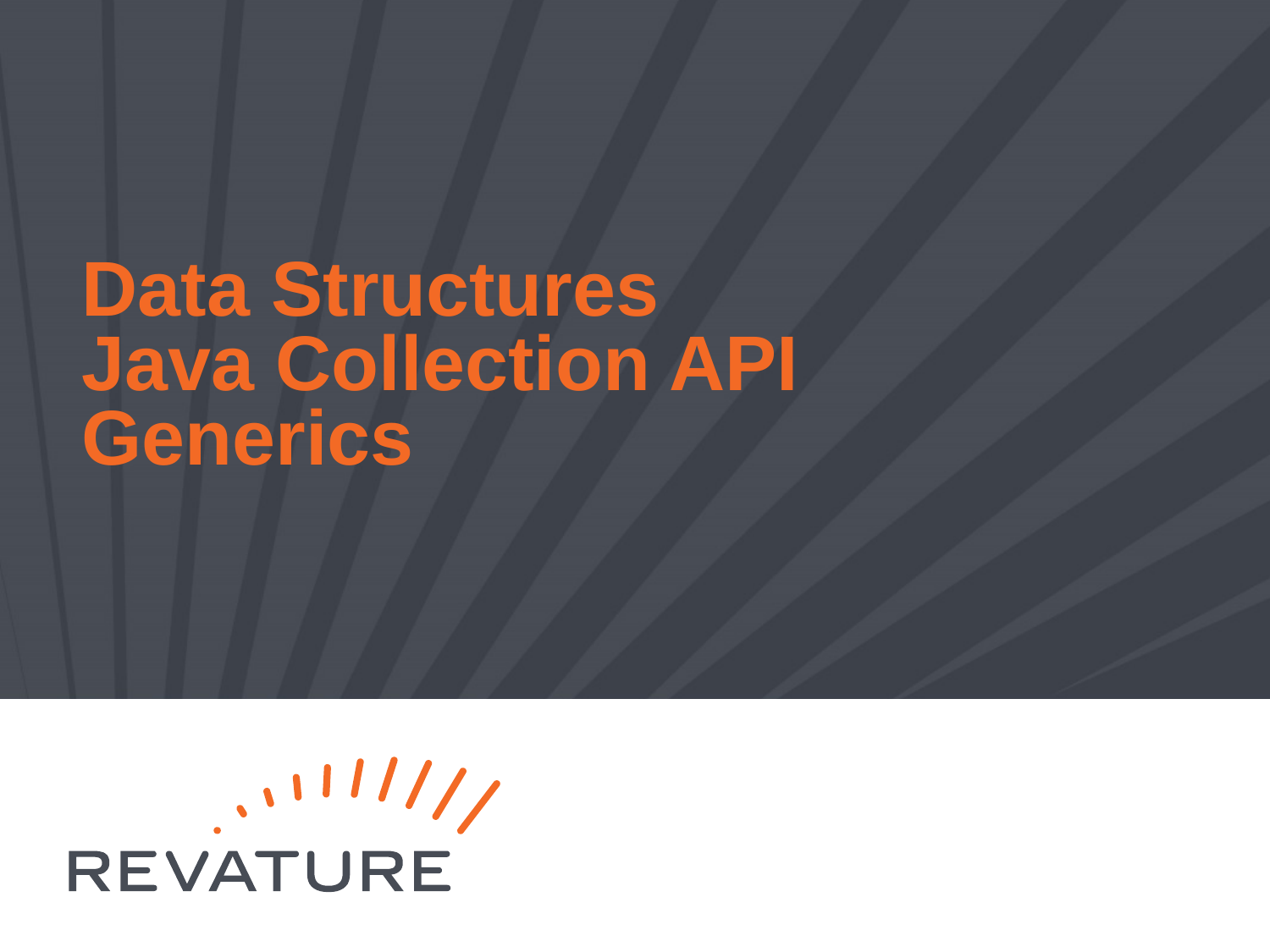

# Data Structures Java Collection API Generics